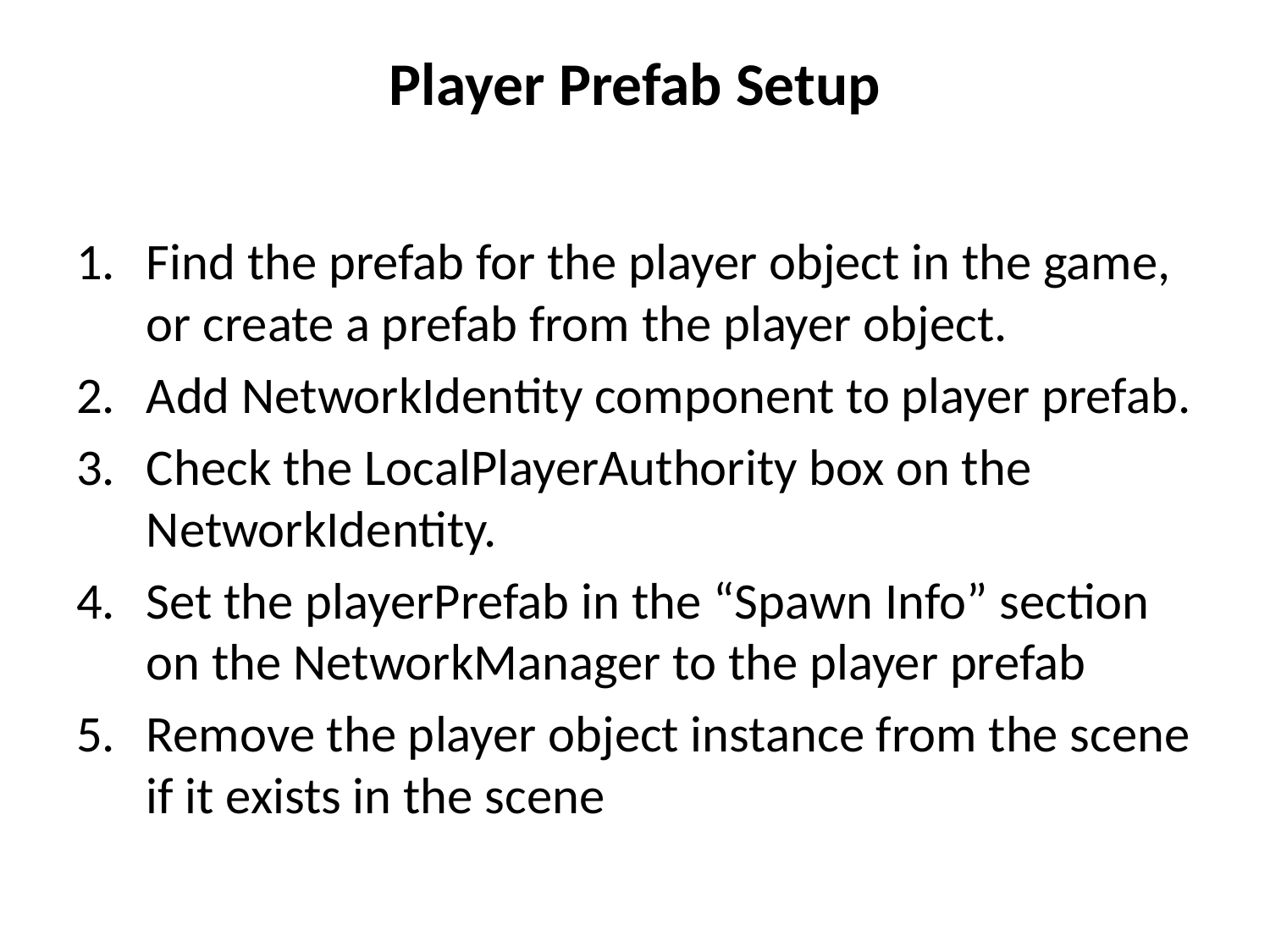

# Player Prefab Setup
Find the prefab for the player object in the game, or create a prefab from the player object.
Add NetworkIdentity component to player prefab.
Check the LocalPlayerAuthority box on the NetworkIdentity.
Set the playerPrefab in the “Spawn Info” section on the NetworkManager to the player prefab
Remove the player object instance from the scene if it exists in the scene